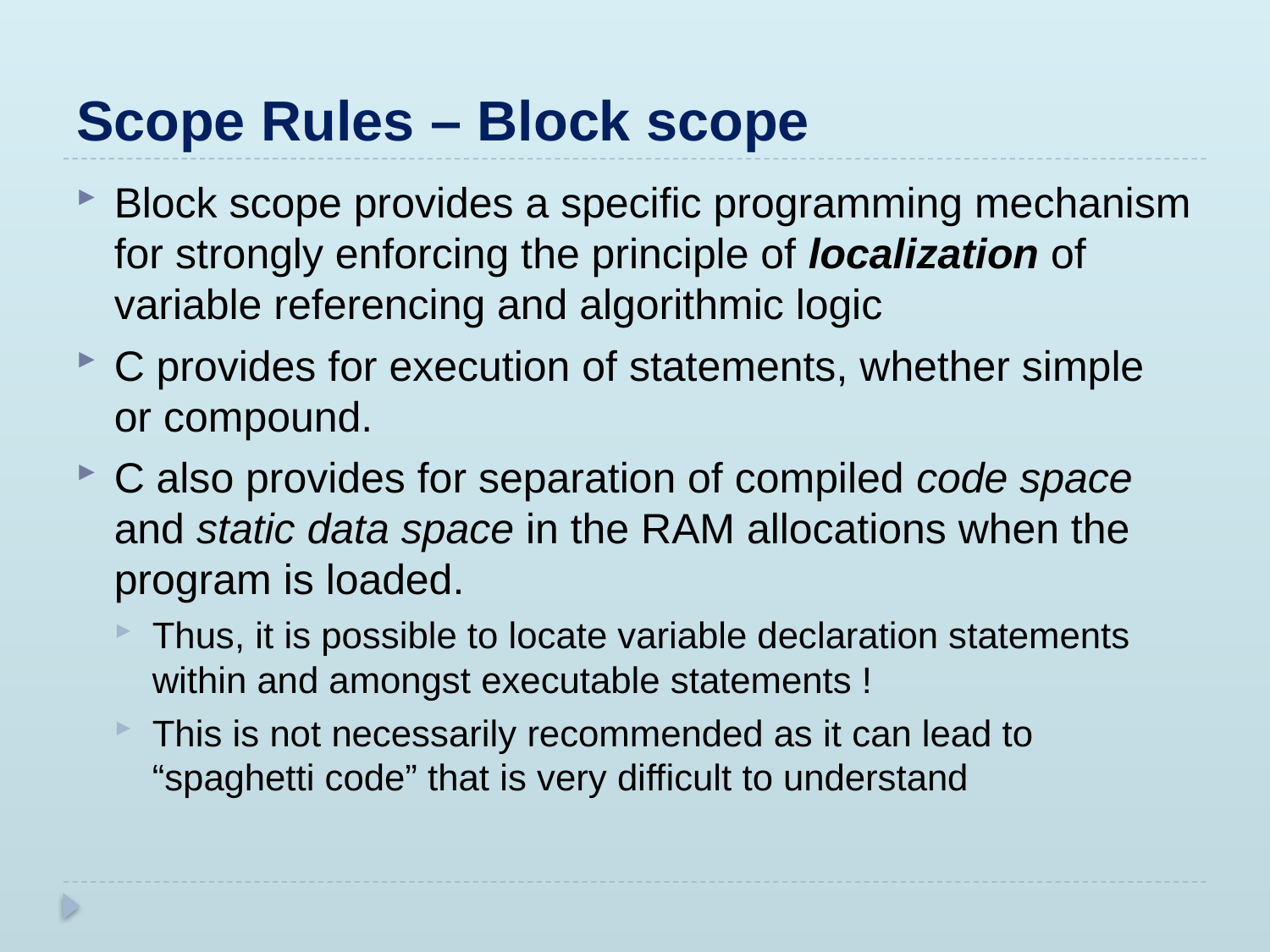

# Scope Rules – Block scope
Block scope provides a specific programming mechanism for strongly enforcing the principle of localization of variable referencing and algorithmic logic
C provides for execution of statements, whether simple or compound.
C also provides for separation of compiled code space and static data space in the RAM allocations when the program is loaded.
Thus, it is possible to locate variable declaration statements within and amongst executable statements !
This is not necessarily recommended as it can lead to “spaghetti code” that is very difficult to understand